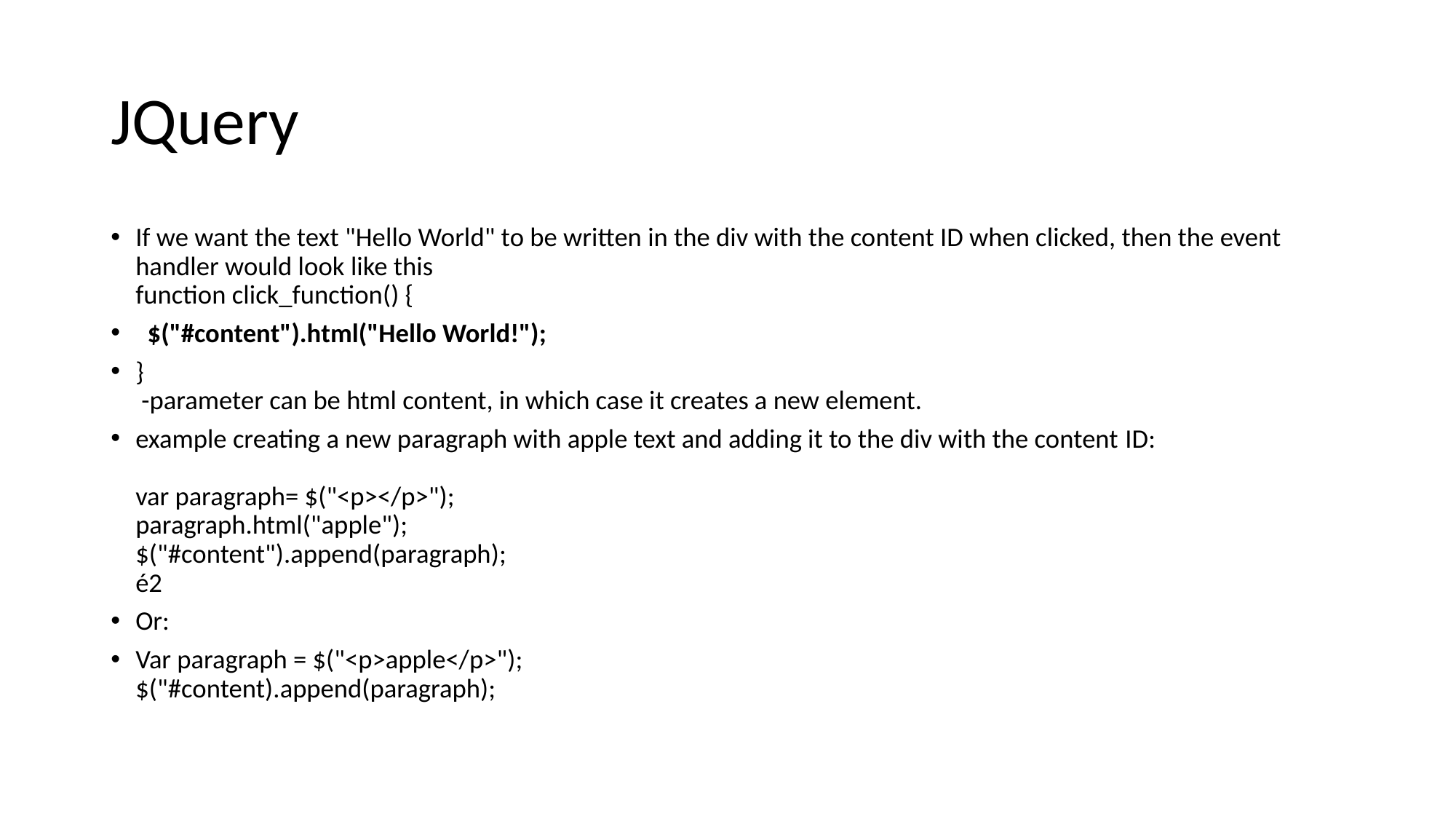

# JQuery
If we want the text "Hello World" to be written in the div with the content ID when clicked, then the event handler would look like this
function click_function() {
  $("#content").html("Hello World!");
}
 -parameter can be html content, in which case it creates a new element.
example creating a new paragraph with apple text and adding it to the div with the content ID:
var paragraph= $("<p></p>");
paragraph.html("apple");
$("#content").append(paragraph);
é2
Or:
Var paragraph = $("<p>apple</p>");
$("#content).append(paragraph);